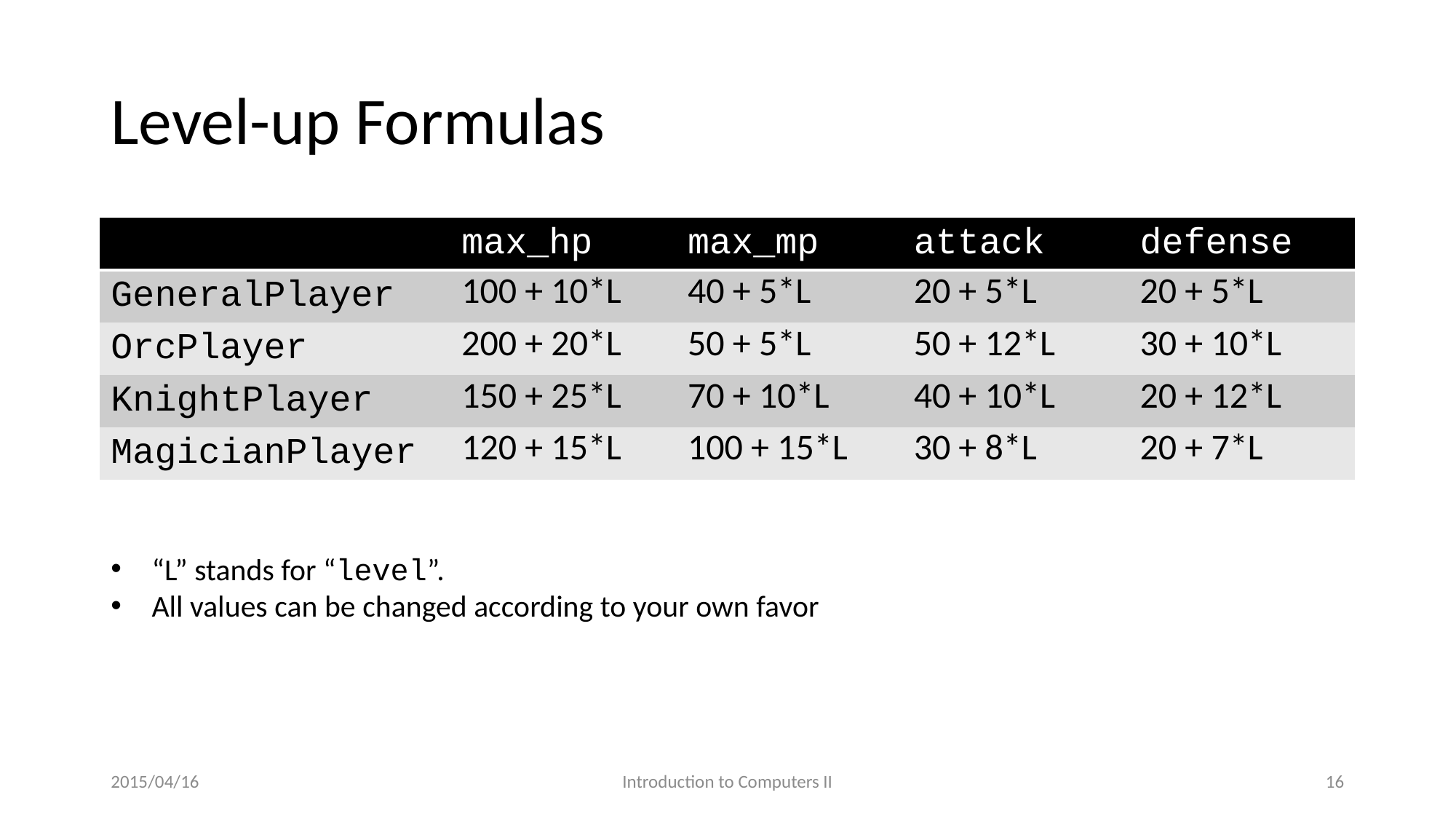

# Level-up Formulas
|  | max\_hp | max\_mp | attack | defense |
| --- | --- | --- | --- | --- |
| GeneralPlayer | 100 + 10\*L | 40 + 5\*L | 20 + 5\*L | 20 + 5\*L |
| OrcPlayer | 200 + 20\*L | 50 + 5\*L | 50 + 12\*L | 30 + 10\*L |
| KnightPlayer | 150 + 25\*L | 70 + 10\*L | 40 + 10\*L | 20 + 12\*L |
| MagicianPlayer | 120 + 15\*L | 100 + 15\*L | 30 + 8\*L | 20 + 7\*L |
“L” stands for “level”.
All values can be changed according to your own favor
2015/04/16
Introduction to Computers II
16